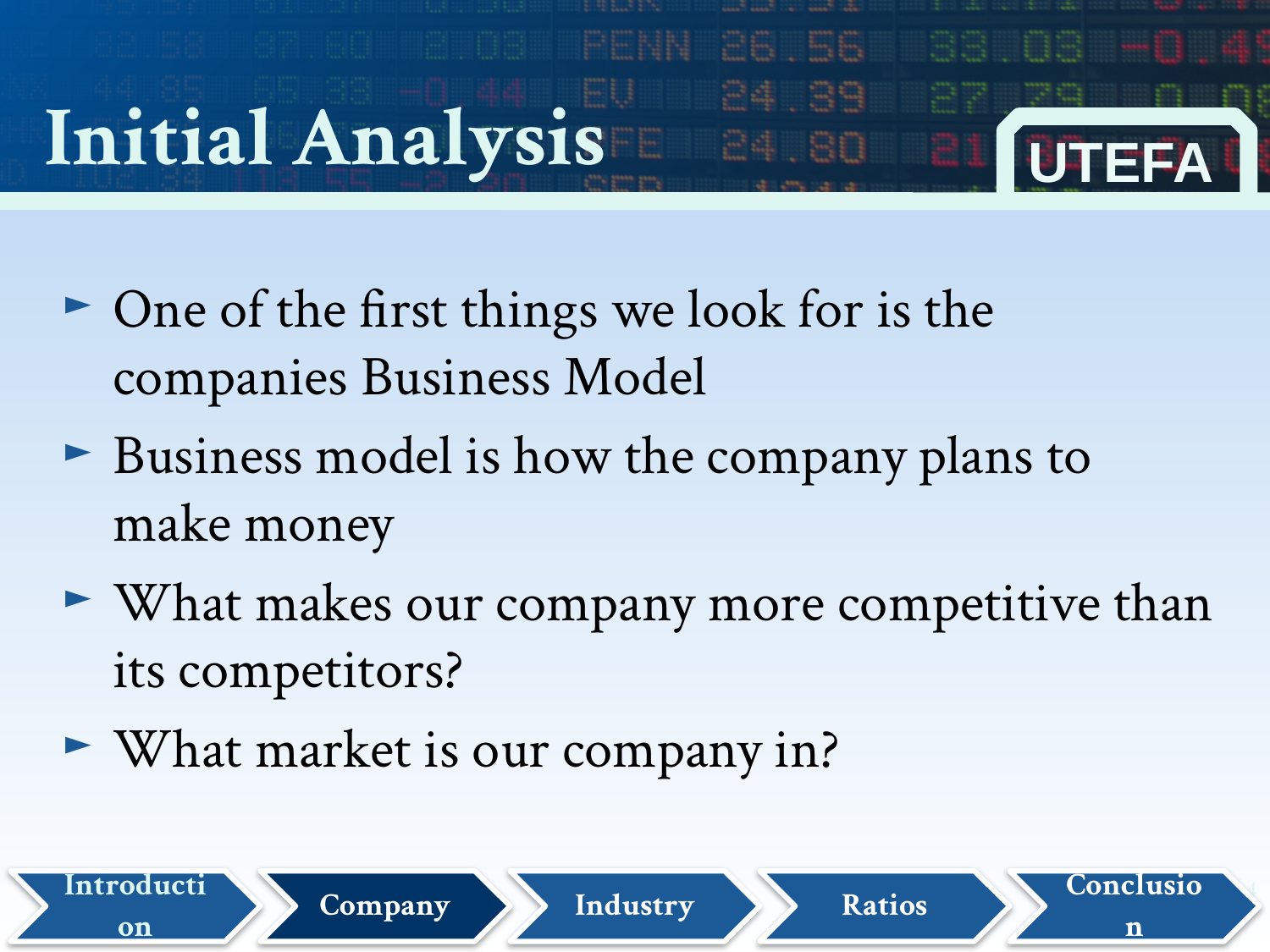

Initial Analysis
UTEFA
One of the first things we look for is the companies Business Model
Business model is how the company plans to make money
What makes our company more competitive than its competitors?
What market is our company in?

4
Introduction
Company
Industry
Ratios
Conclusion